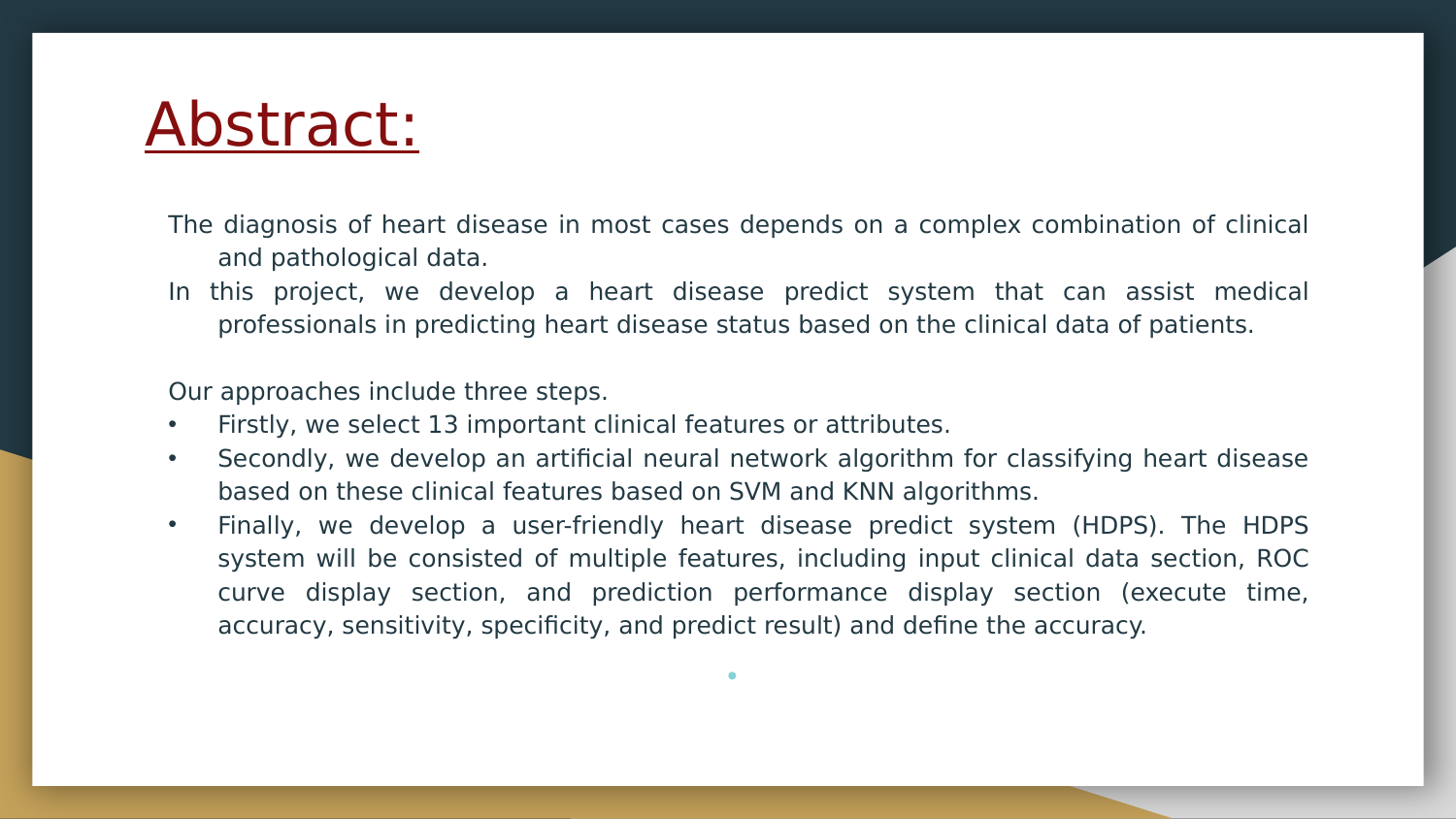

# Abstract:

The diagnosis of heart disease in most cases depends on a complex combination of clinical and pathological data.
In this project, we develop a heart disease predict system that can assist medical professionals in predicting heart disease status based on the clinical data of patients.

Our approaches include three steps.
Firstly, we select 13 important clinical features or attributes.
Secondly, we develop an artificial neural network algorithm for classifying heart disease based on these clinical features based on SVM and KNN algorithms.
Finally, we develop a user-friendly heart disease predict system (HDPS). The HDPS system will be consisted of multiple features, including input clinical data section, ROC curve display section, and prediction performance display section (execute time, accuracy, sensitivity, specificity, and predict result) and define the accuracy.